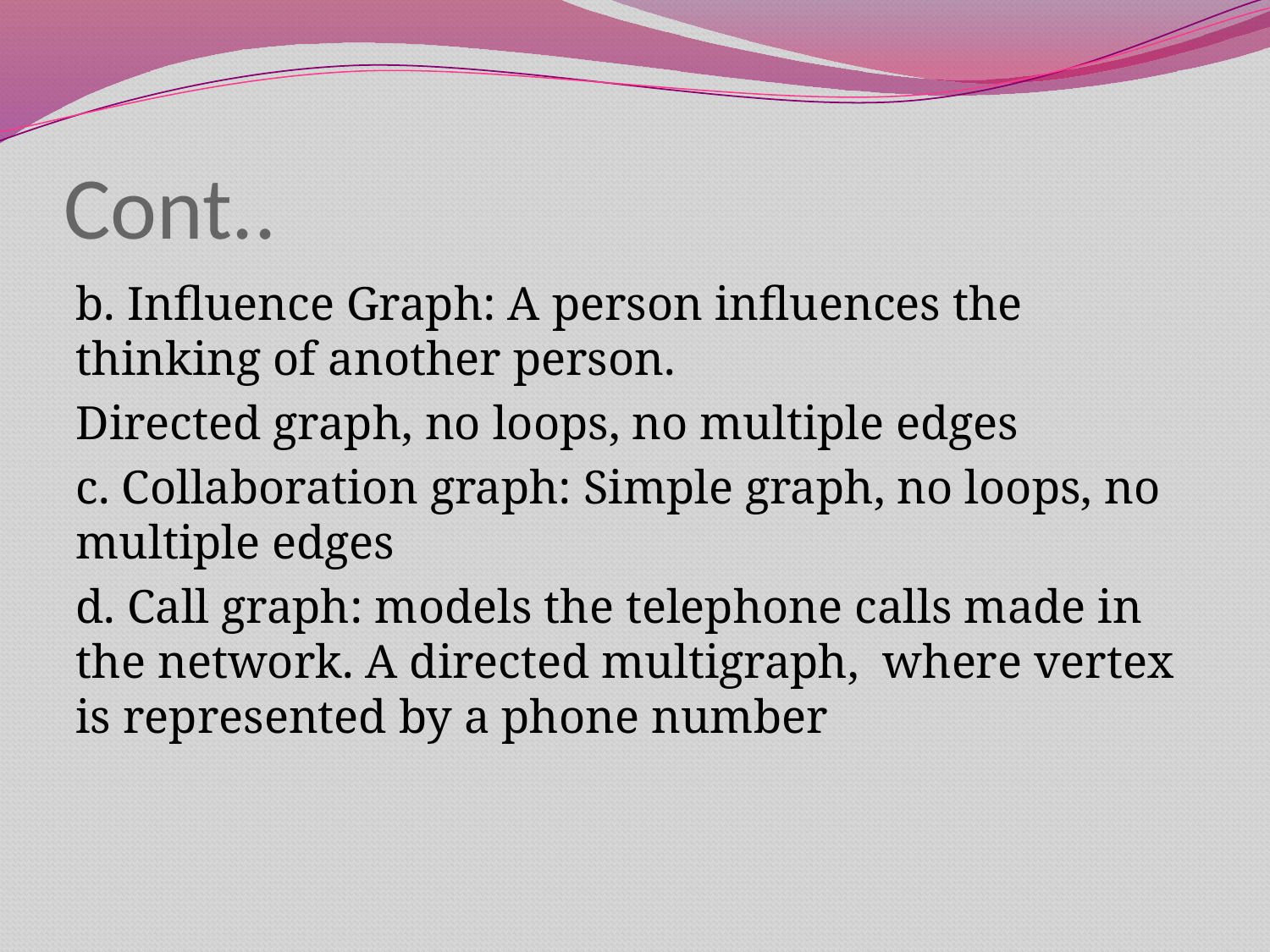

# Cont..
b. Influence Graph: A person influences the thinking of another person.
Directed graph, no loops, no multiple edges
c. Collaboration graph: Simple graph, no loops, no multiple edges
d. Call graph: models the telephone calls made in the network. A directed multigraph,  where vertex is represented by a phone number